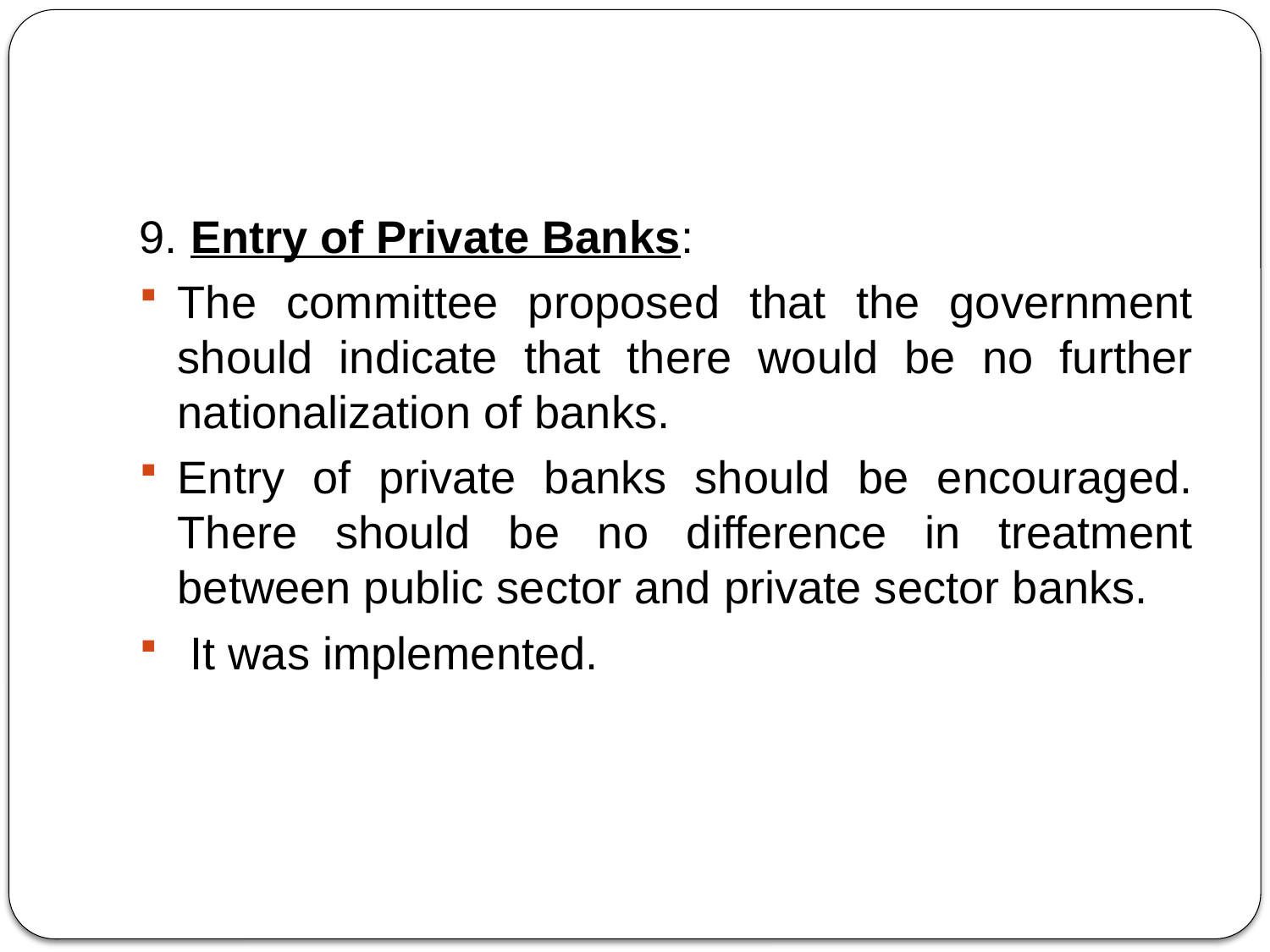

9. Entry of Private Banks:
The committee proposed that the government should indicate that there would be no further nationalization of banks.
Entry of private banks should be encouraged. There should be no difference in treatment between public sector and private sector banks.
 It was implemented.